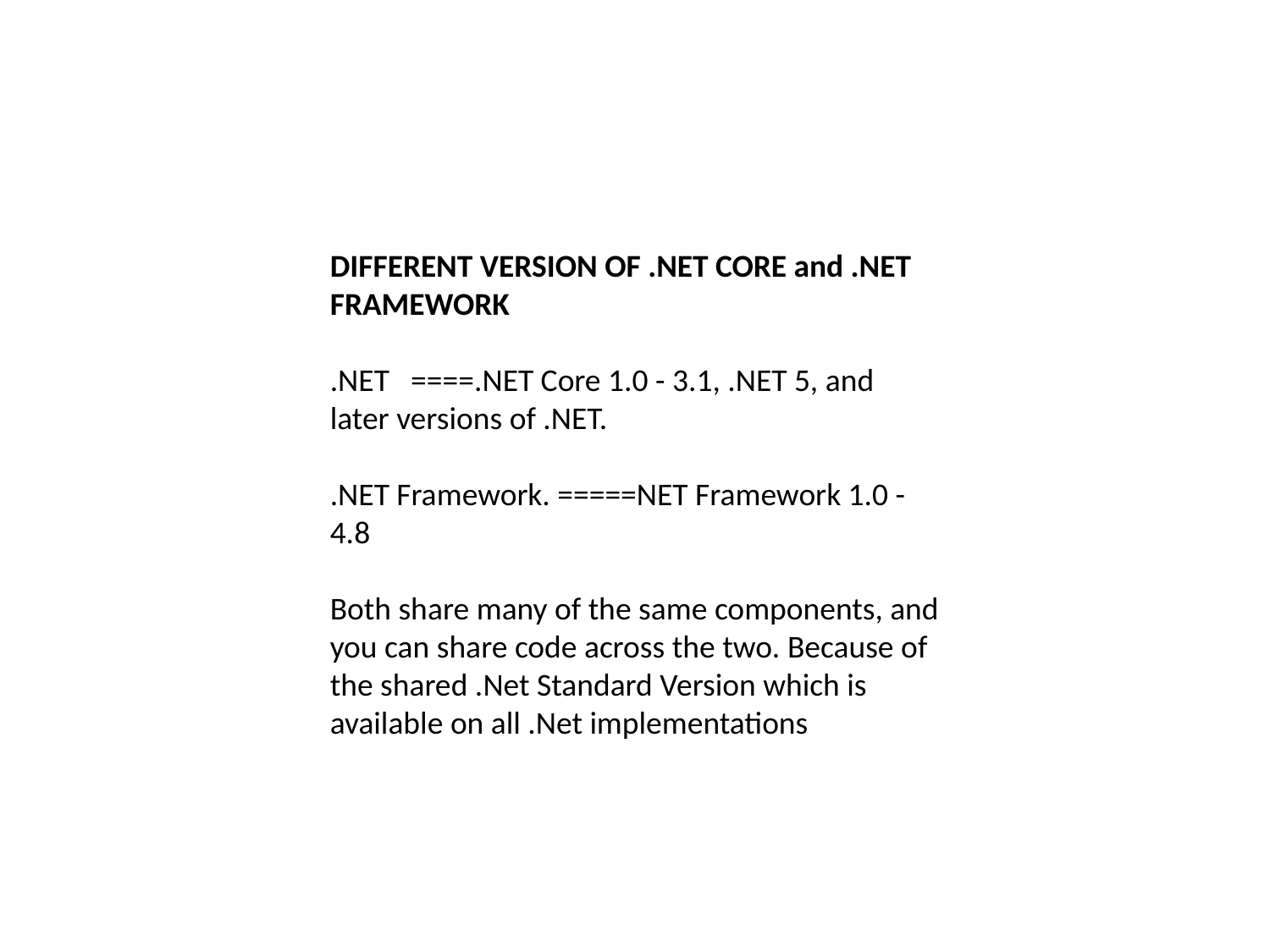

DIFFERENT VERSION OF .NET CORE and .NET FRAMEWORK

.NET   ====.NET Core 1.0 - 3.1, .NET 5, and later versions of .NET.

.NET Framework. =====NET Framework 1.0 - 4.8

Both share many of the same components, and you can share code across the two. Because of the shared .Net Standard Version which is available on all .Net implementations